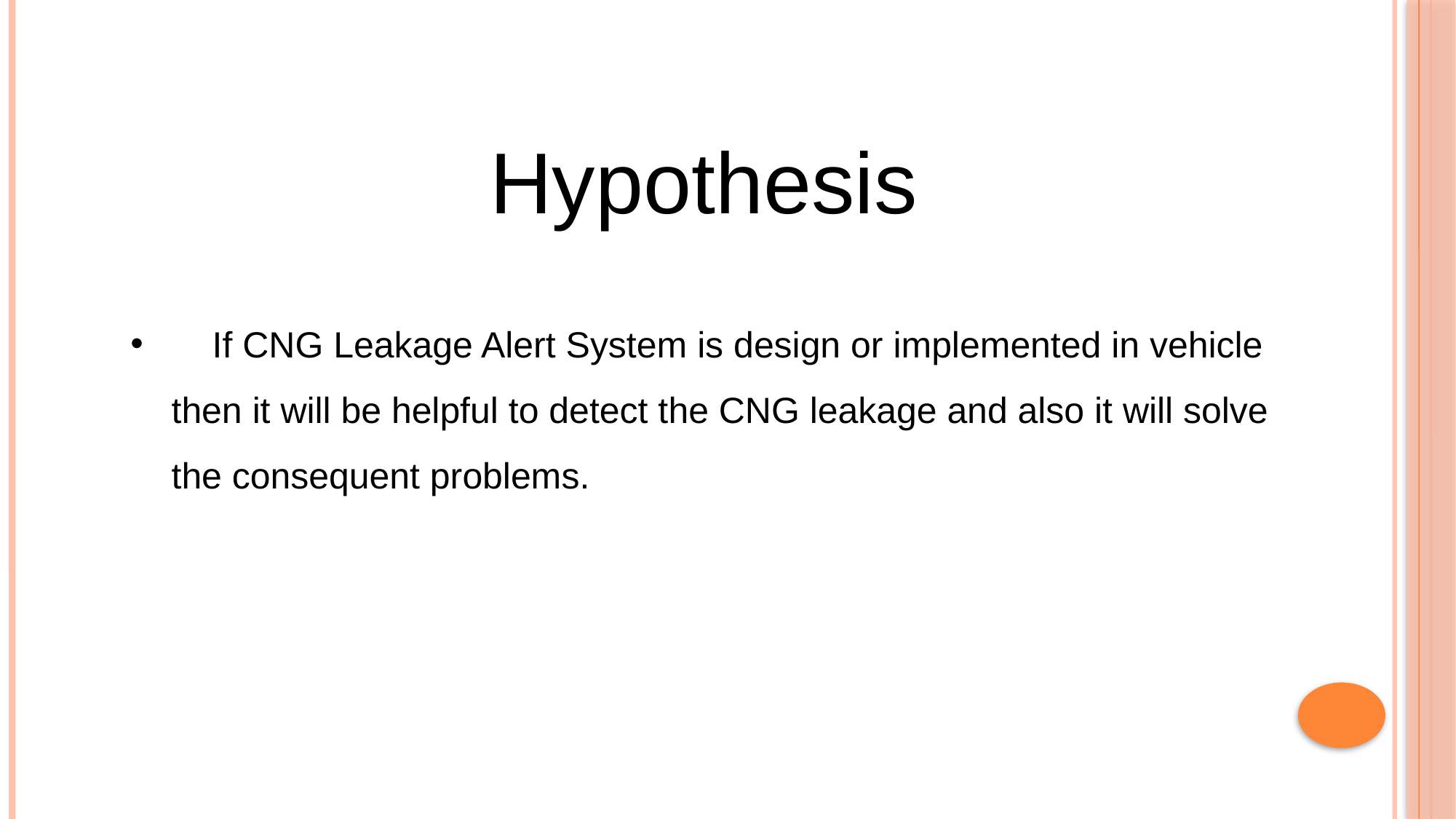

Hypothesis
    If CNG Leakage Alert System is design or implemented in vehicle      then it will be helpful to detect the CNG leakage and also it will solve the consequent problems.